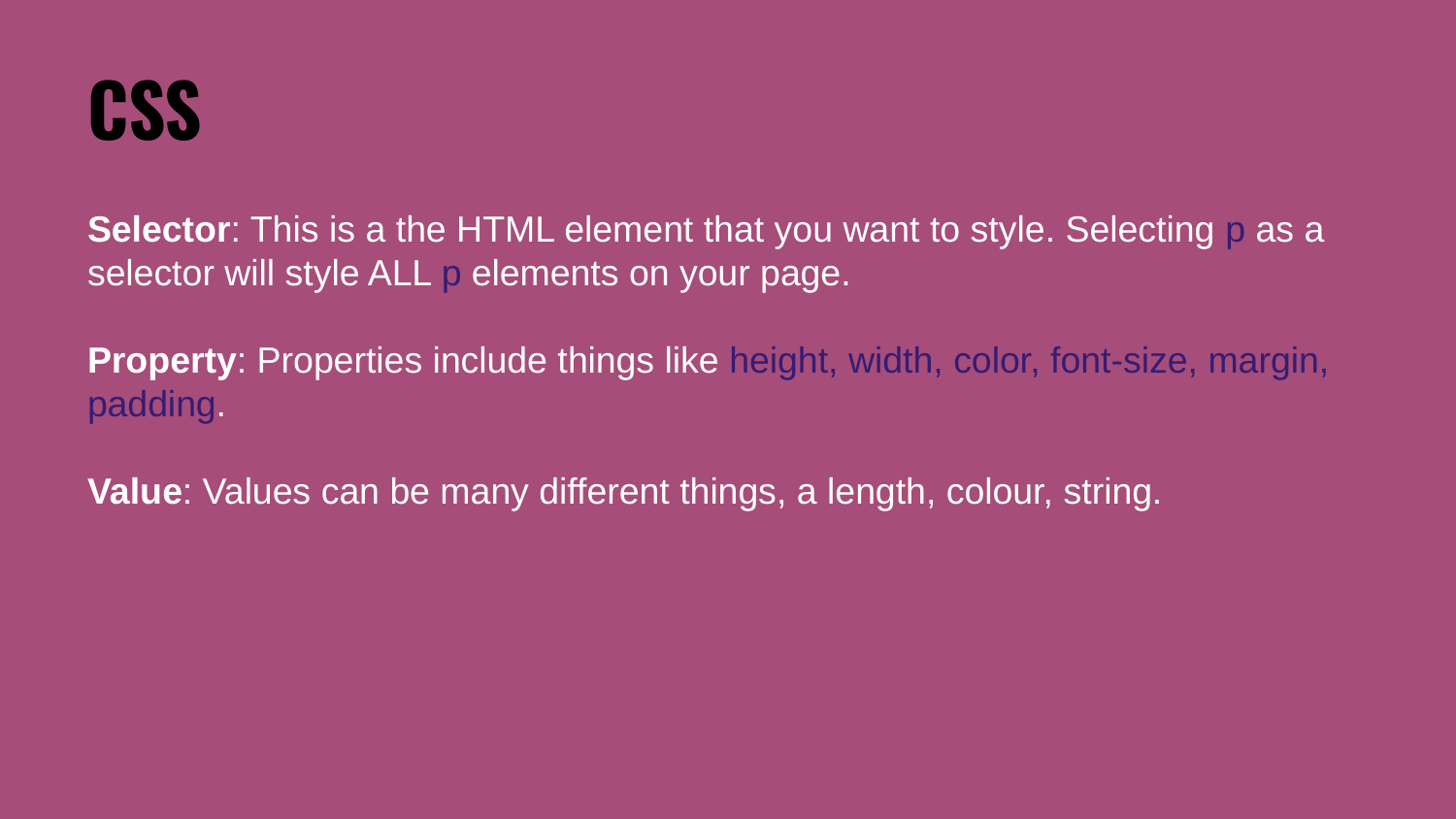

# CSS
Selector: This is a the HTML element that you want to style. Selecting p as a selector will style ALL p elements on your page.

Property: Properties include things like height, width, color, font-size, margin, padding.

Value: Values can be many different things, a length, colour, string.